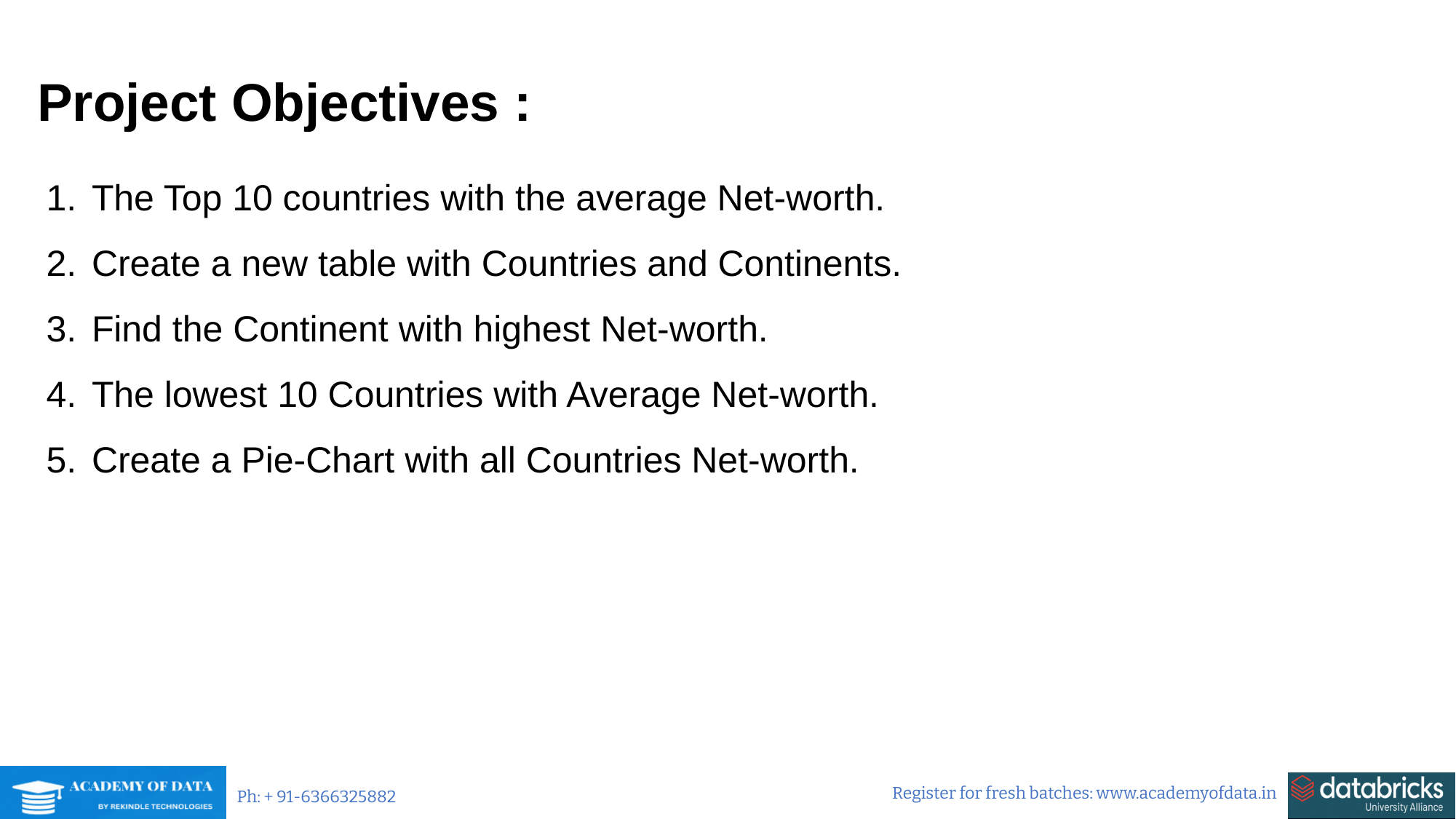

Project Objectives :
The Top 10 countries with the average Net-worth.
Create a new table with Countries and Continents.
Find the Continent with highest Net-worth.
The lowest 10 Countries with Average Net-worth.
Create a Pie-Chart with all Countries Net-worth.